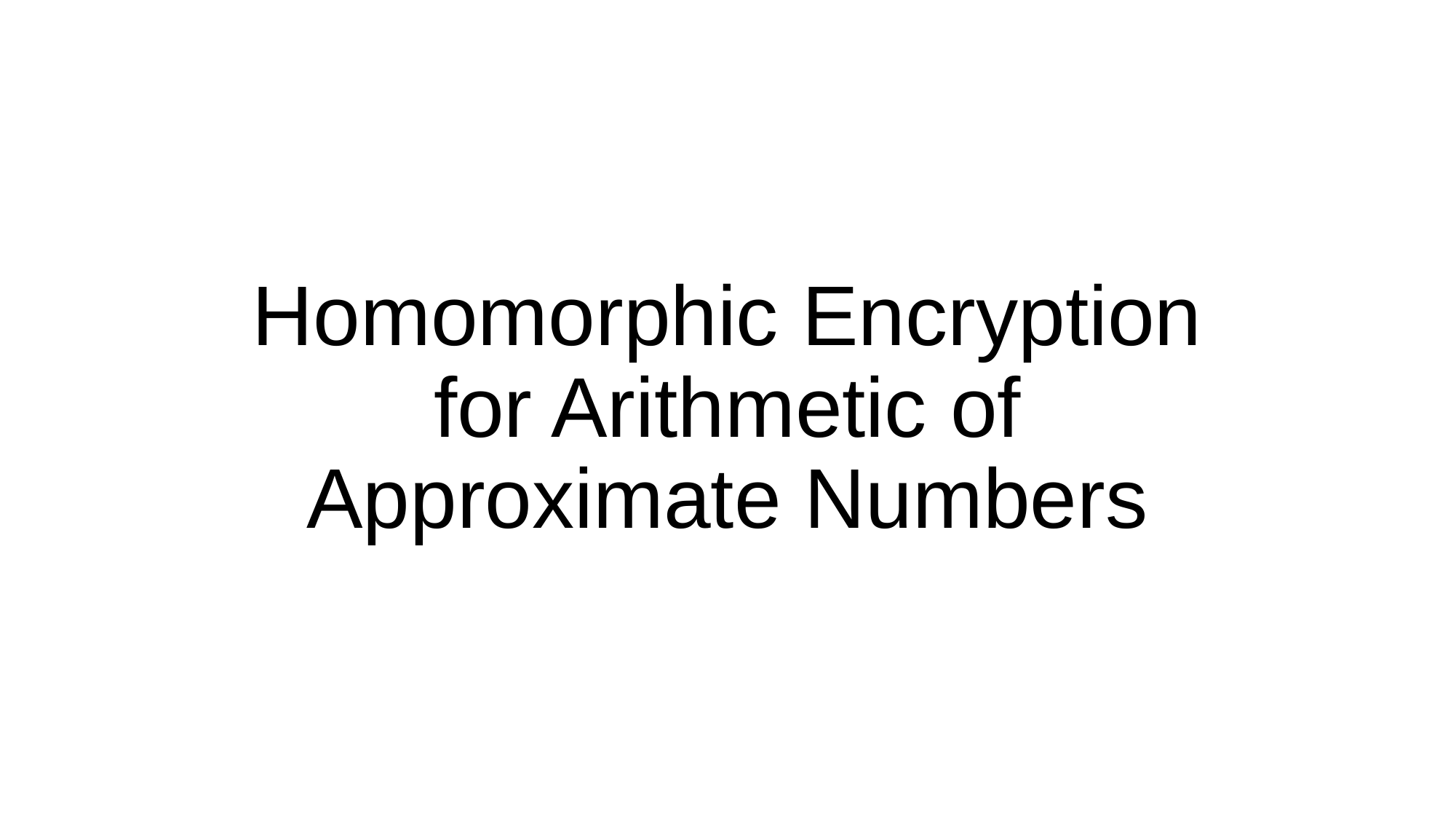

# Homomorphic Encryption for Arithmetic of Approximate Numbers